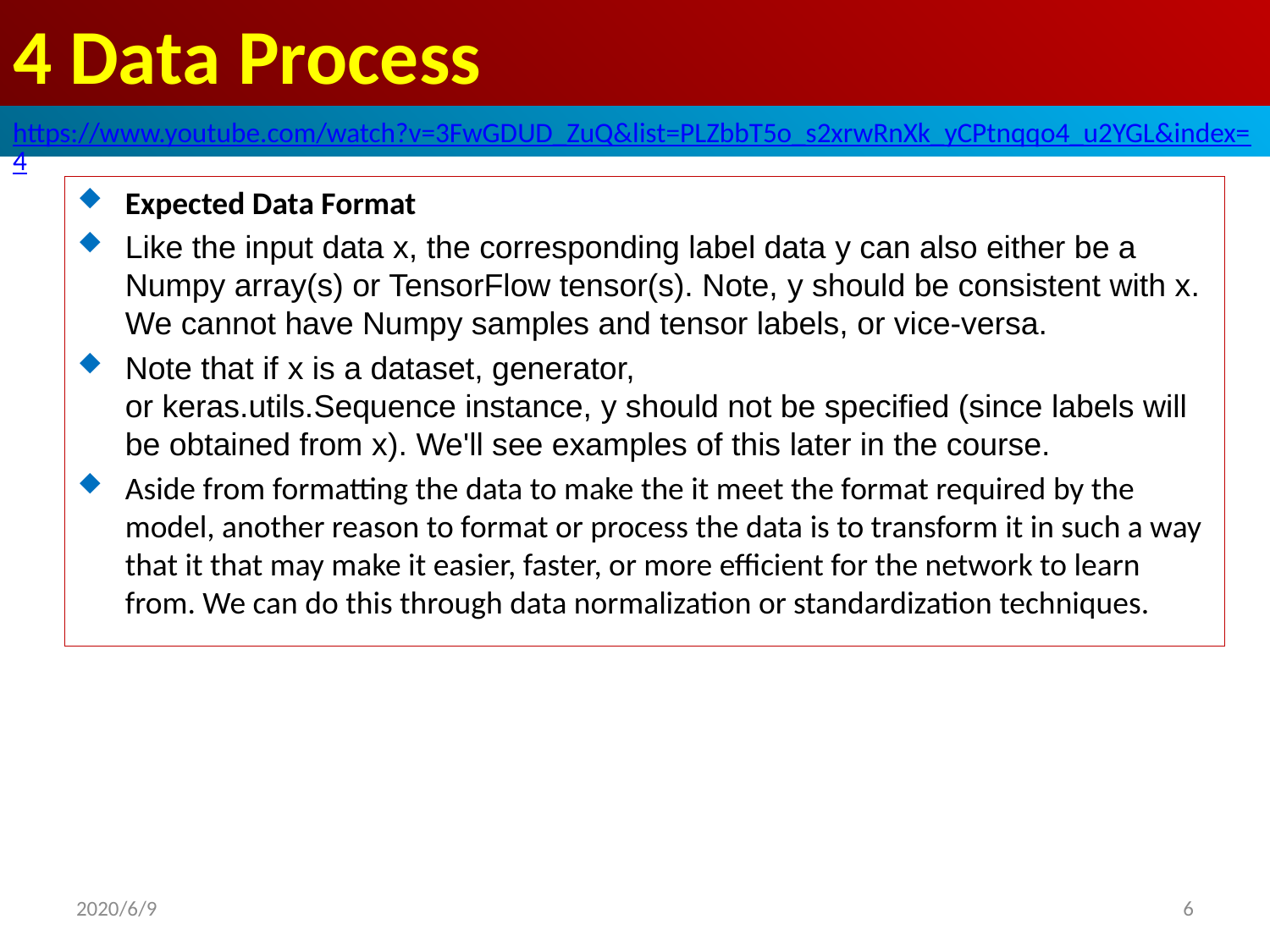

# 4 Data Process
https://www.youtube.com/watch?v=3FwGDUD_ZuQ&list=PLZbbT5o_s2xrwRnXk_yCPtnqqo4_u2YGL&index=4
Expected Data Format
Like the input data x, the corresponding label data y can also either be a Numpy array(s) or TensorFlow tensor(s). Note, y should be consistent with x. We cannot have Numpy samples and tensor labels, or vice-versa.
Note that if x is a dataset, generator, or keras.utils.Sequence instance, y should not be specified (since labels will be obtained from x). We'll see examples of this later in the course.
Aside from formatting the data to make the it meet the format required by the model, another reason to format or process the data is to transform it in such a way that it that may make it easier, faster, or more efficient for the network to learn from. We can do this through data normalization or standardization techniques.

2020/6/9
6